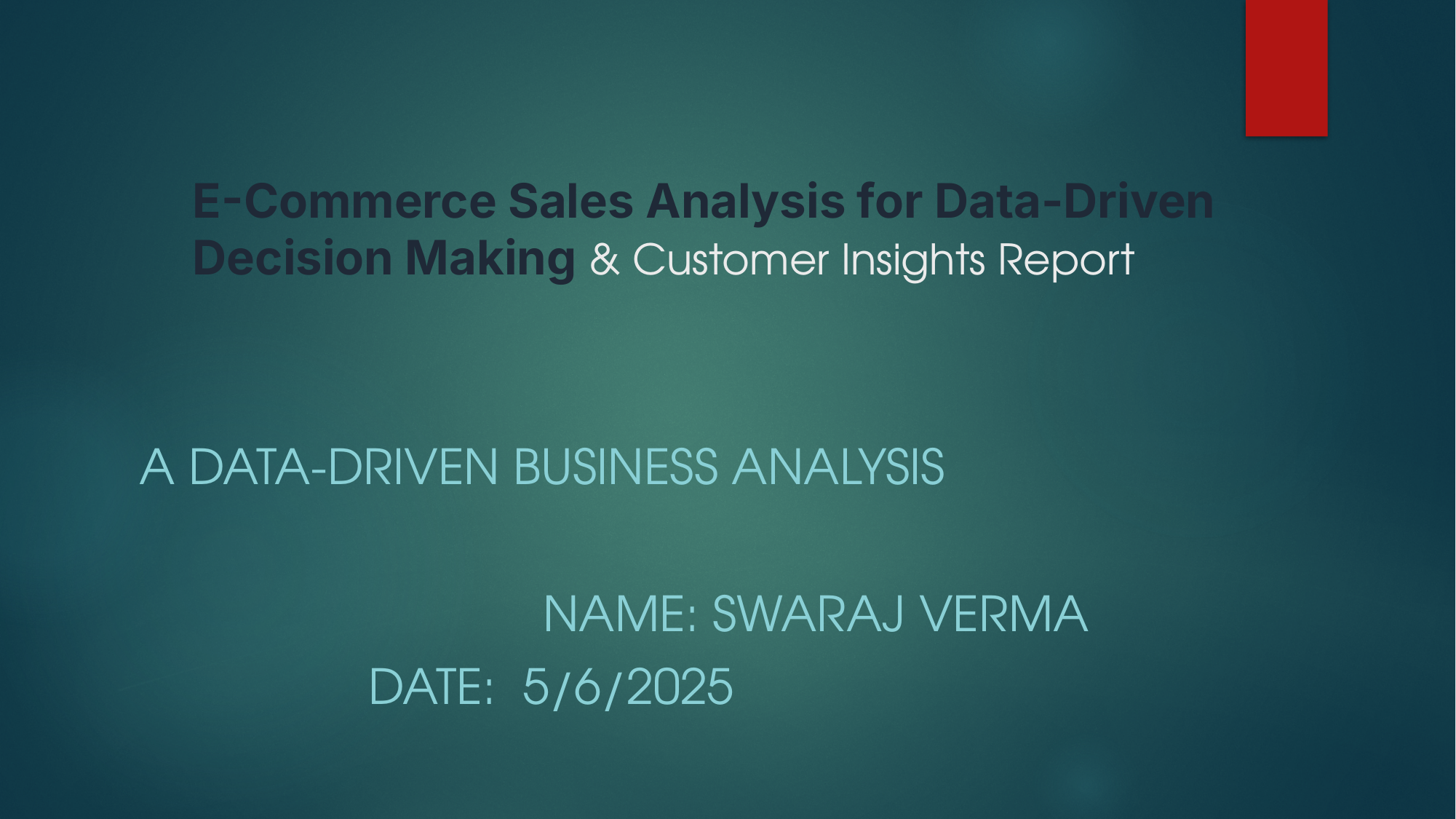

# E-Commerce Sales Analysis for Data-Driven Decision Making & Customer Insights Report
A Data-Driven Business Analysis

                              Name: Swaraj Verma
                 Date:  5/6/2025